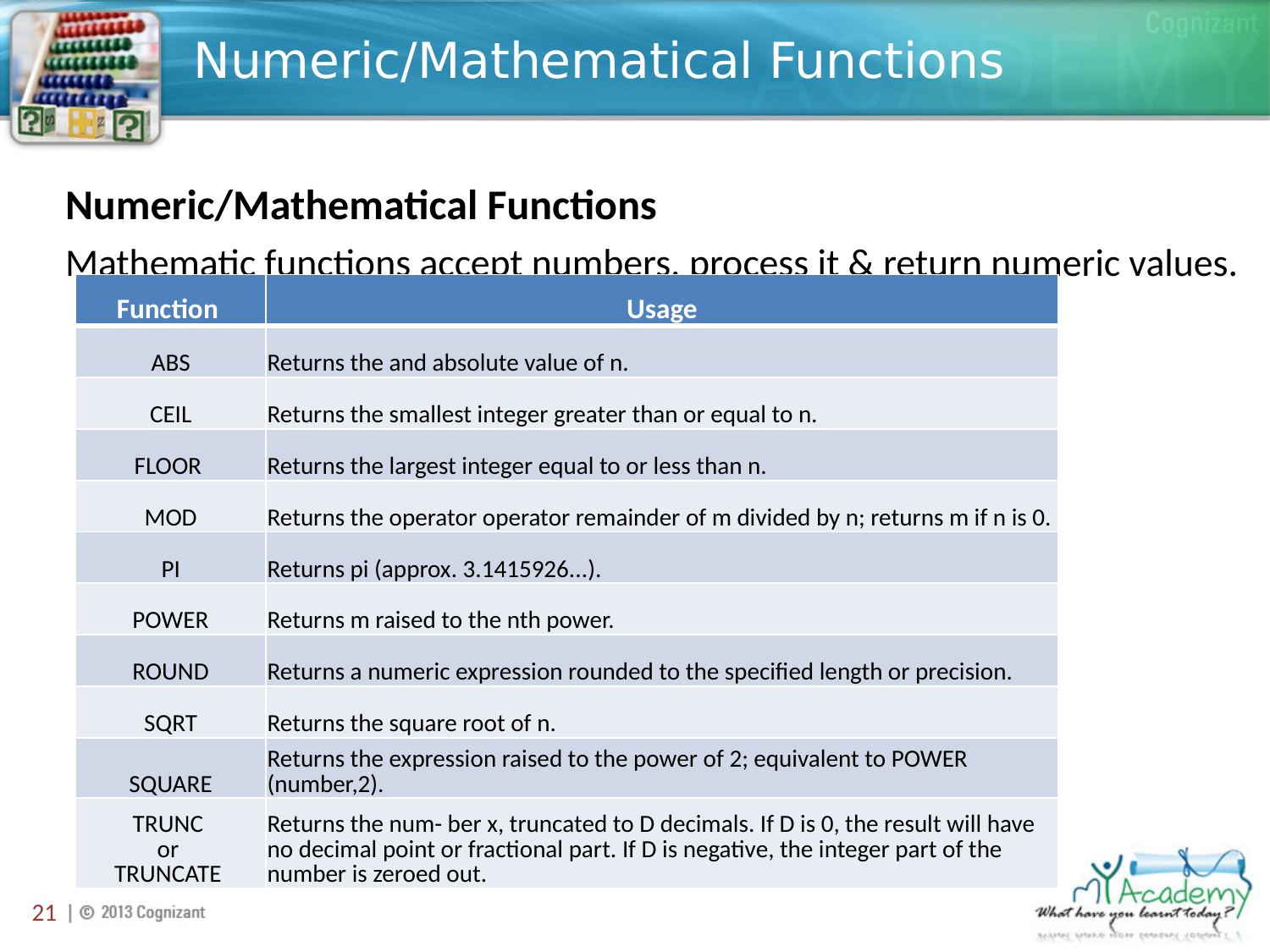

# Numeric/Mathematical Functions
Numeric/Mathematical Functions
Mathematic functions accept numbers, process it & return numeric values.

| Function | Usage |
| --- | --- |
| ABS | Returns the and absolute value of n. |
| CEIL | Returns the smallest integer greater than or equal to n. |
| FLOOR | Returns the largest integer equal to or less than n. |
| MOD | Returns the operator operator remainder of m divided by n; returns m if n is 0. |
| PI | Returns pi (approx. 3.1415926...). |
| POWER | Returns m raised to the nth power. |
| ROUND | Returns a numeric expression rounded to the specified length or precision. |
| SQRT | Returns the square root of n. |
| SQUARE | Returns the expression raised to the power of 2; equivalent to POWER (number,2). |
| TRUNC or TRUNCATE | Returns the num- ber x, truncated to D decimals. If D is 0, the result will have no decimal point or fractional part. If D is negative, the integer part of the number is zeroed out. |
21